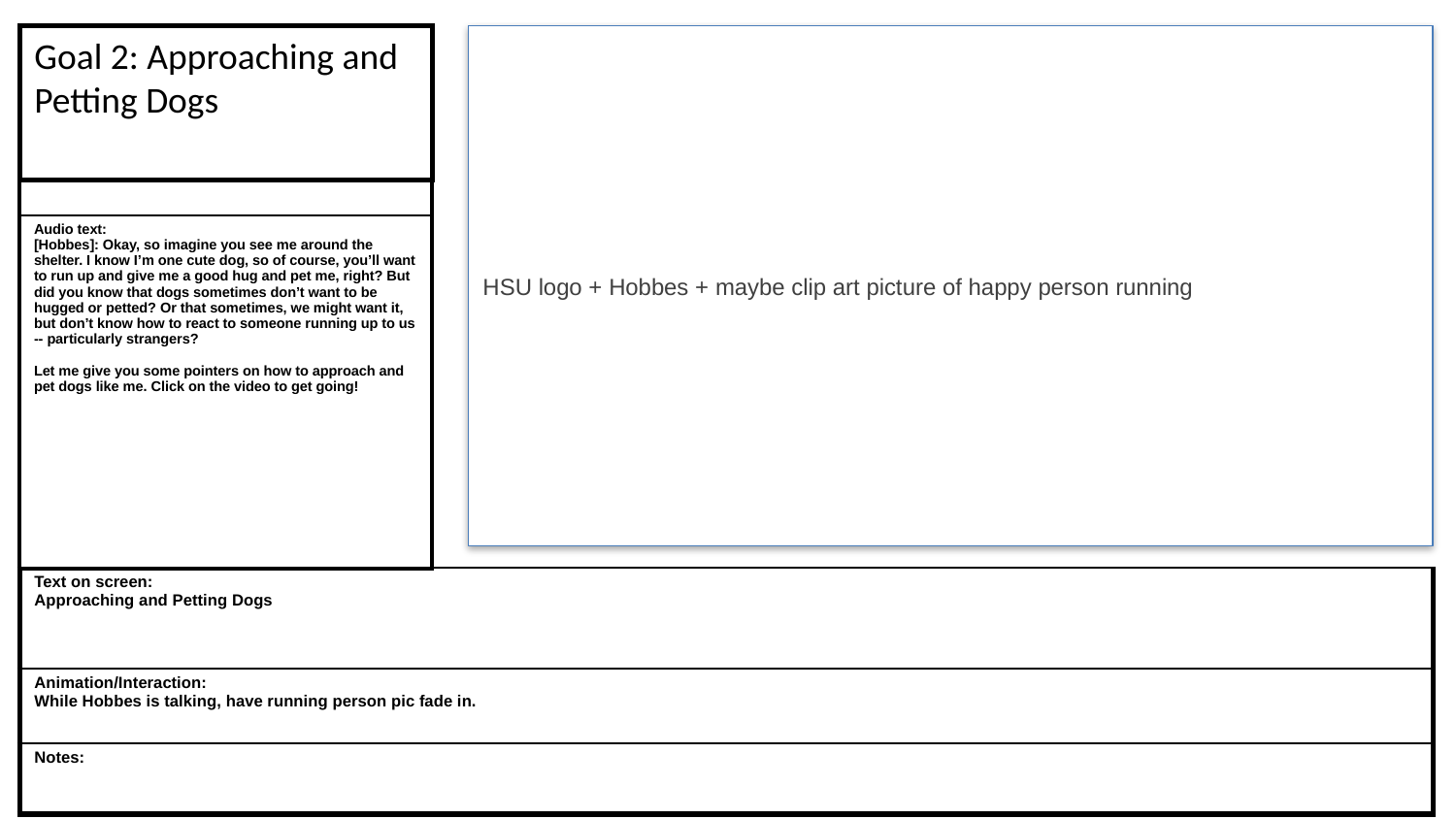

Goal 2: Approaching and Petting Dogs
HSU logo + Hobbes + maybe clip art picture of happy person running
|  |
| --- |
| Audio text: [Hobbes]: Okay, so imagine you see me around the shelter. I know I’m one cute dog, so of course, you’ll want to run up and give me a good hug and pet me, right? But did you know that dogs sometimes don’t want to be hugged or petted? Or that sometimes, we might want it, but don’t know how to react to someone running up to us -- particularly strangers? Let me give you some pointers on how to approach and pet dogs like me. Click on the video to get going! |
| Text on screen: Approaching and Petting Dogs |  |
| --- | --- |
| Animation/Interaction: While Hobbes is talking, have running person pic fade in. |  |
| Notes: |  |